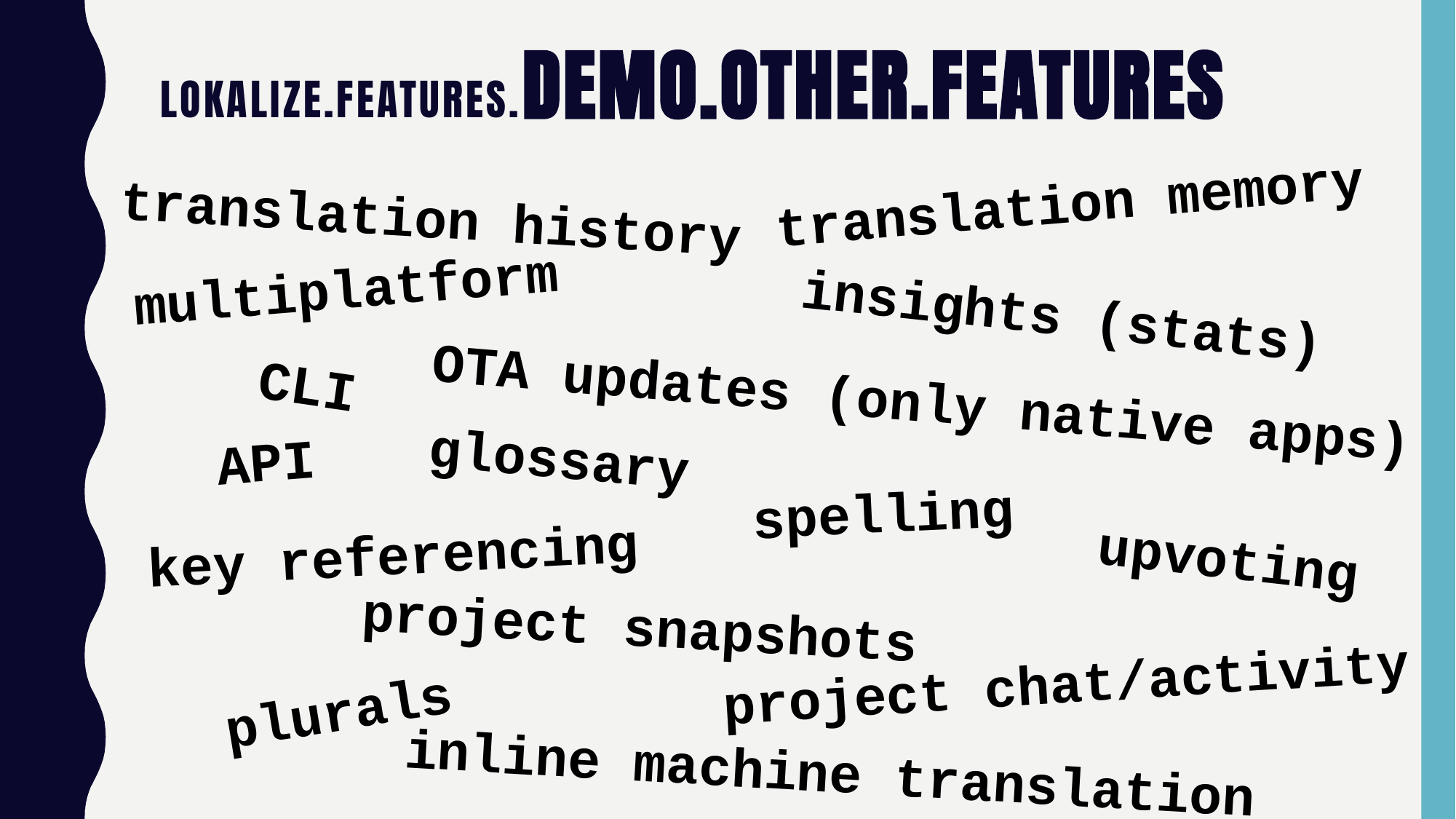

# LOKALIZE.FEATURES.DEMO.OTHER.FEATURES
translation memory
translation history
multiplatform
insights (stats)
CLI
OTA updates (only native apps)
glossary
API
spelling
key referencing
upvoting
project snapshots
project chat/activity
plurals
inline machine translation